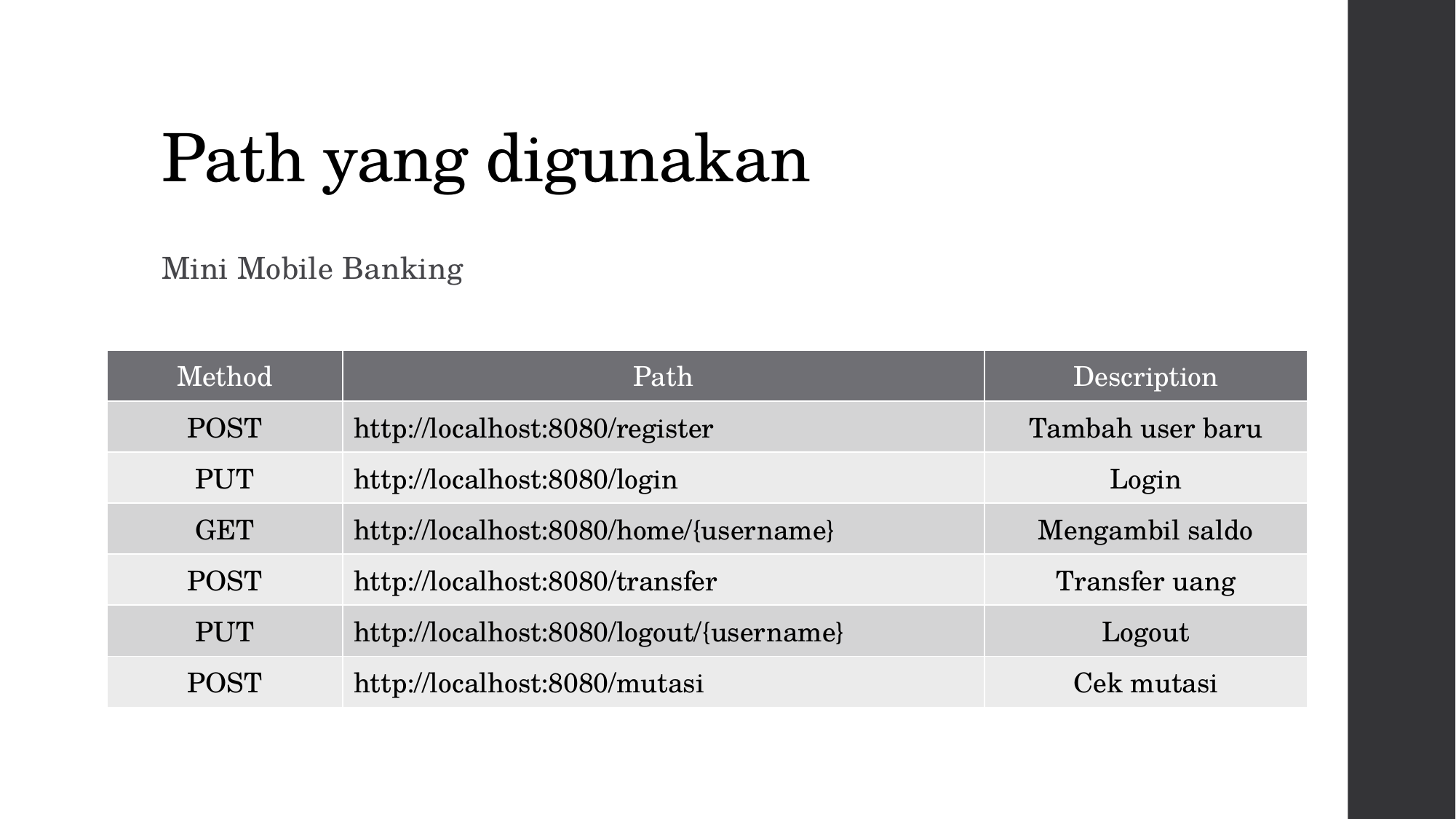

# Path yang digunakan
Mini Mobile Banking
| Method | Path | Description |
| --- | --- | --- |
| POST | http://localhost:8080/register | Tambah user baru |
| PUT | http://localhost:8080/login | Login |
| GET | http://localhost:8080/home/{username} | Mengambil saldo |
| POST | http://localhost:8080/transfer | Transfer uang |
| PUT | http://localhost:8080/logout/{username} | Logout |
| POST | http://localhost:8080/mutasi | Cek mutasi |